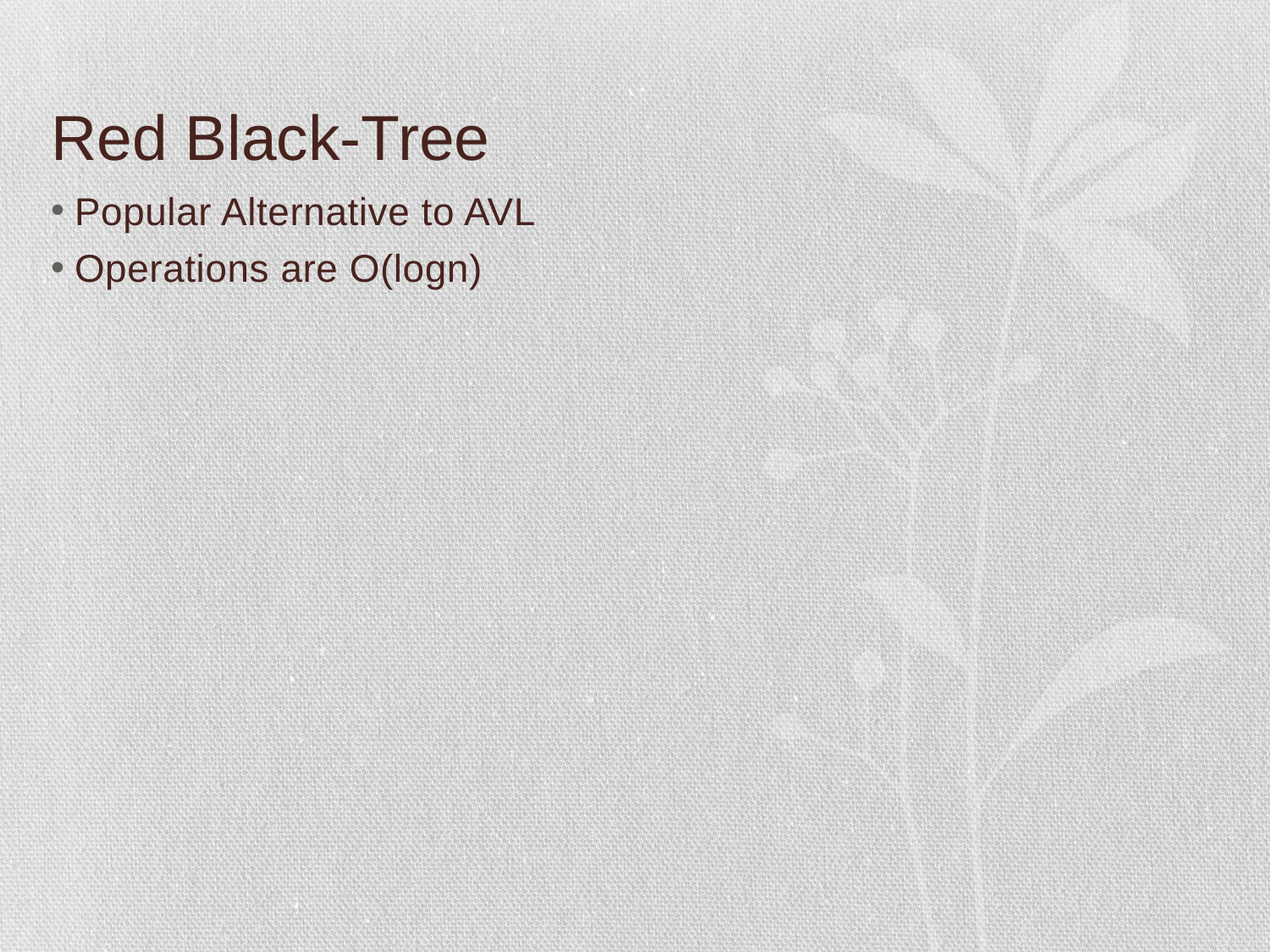

# Red Black-Tree
Popular Alternative to AVL
Operations are O(logn)